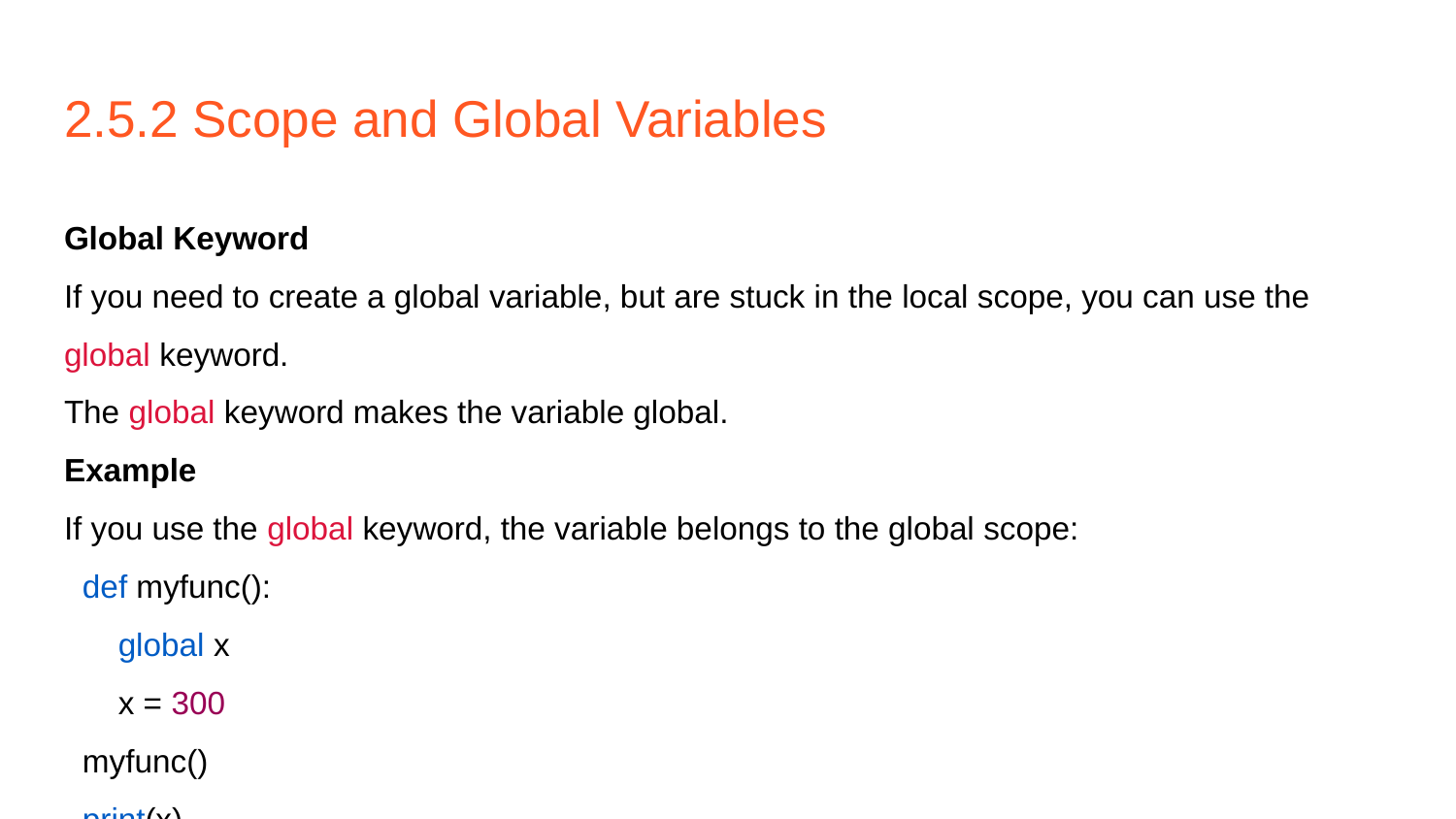

# 2.5.2 Scope and Global Variables
Global Keyword
If you need to create a global variable, but are stuck in the local scope, you can use the global keyword.
The global keyword makes the variable global.
Example
If you use the global keyword, the variable belongs to the global scope:
def myfunc():
    global x
    x = 300
myfunc()
print(x)